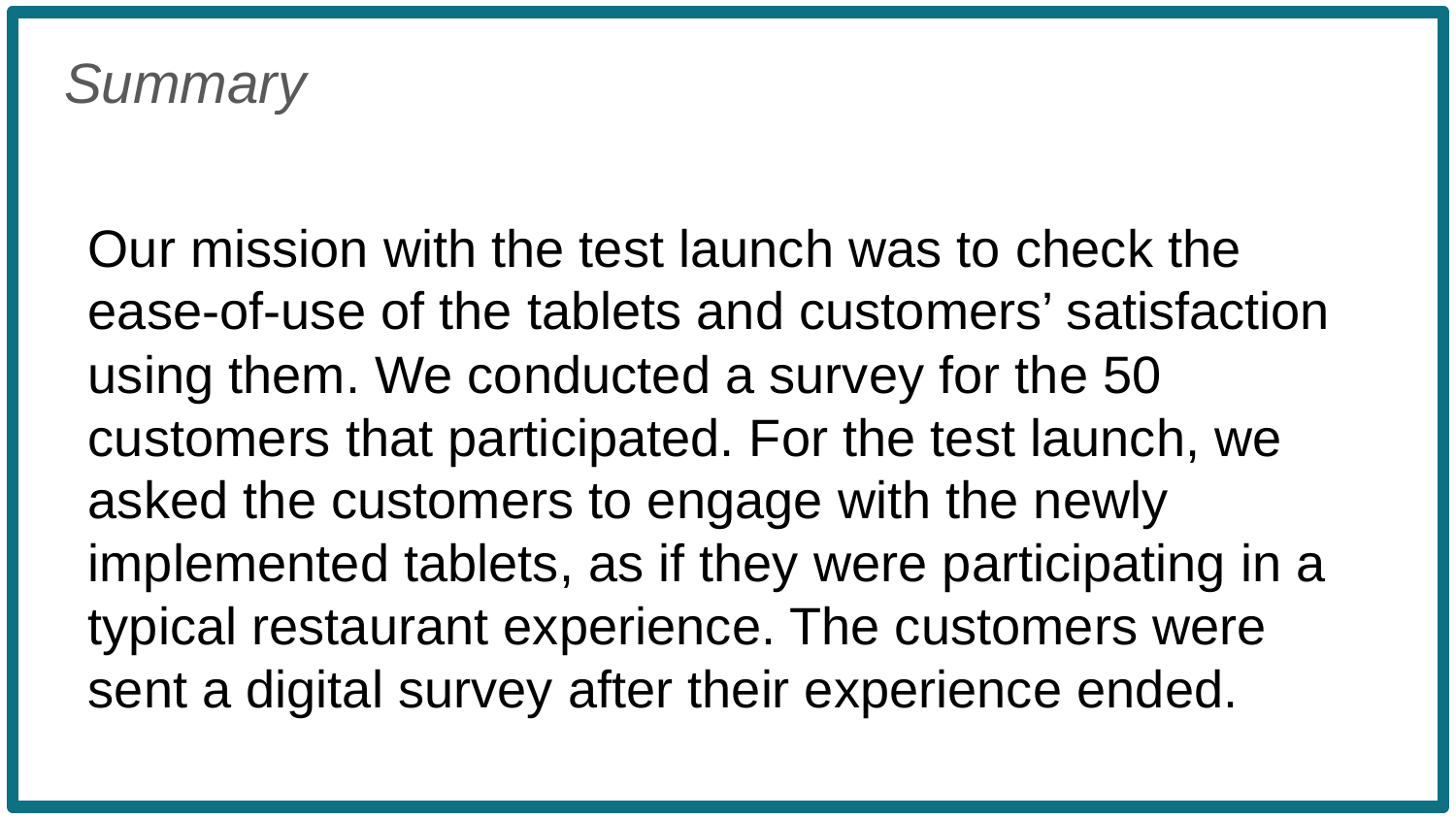

Summary
Our mission with the test launch was to check the ease-of-use of the tablets and customers’ satisfaction using them. We conducted a survey for the 50 customers that participated. For the test launch, we asked the customers to engage with the newly implemented tablets, as if they were participating in a typical restaurant experience. The customers were sent a digital survey after their experience ended.